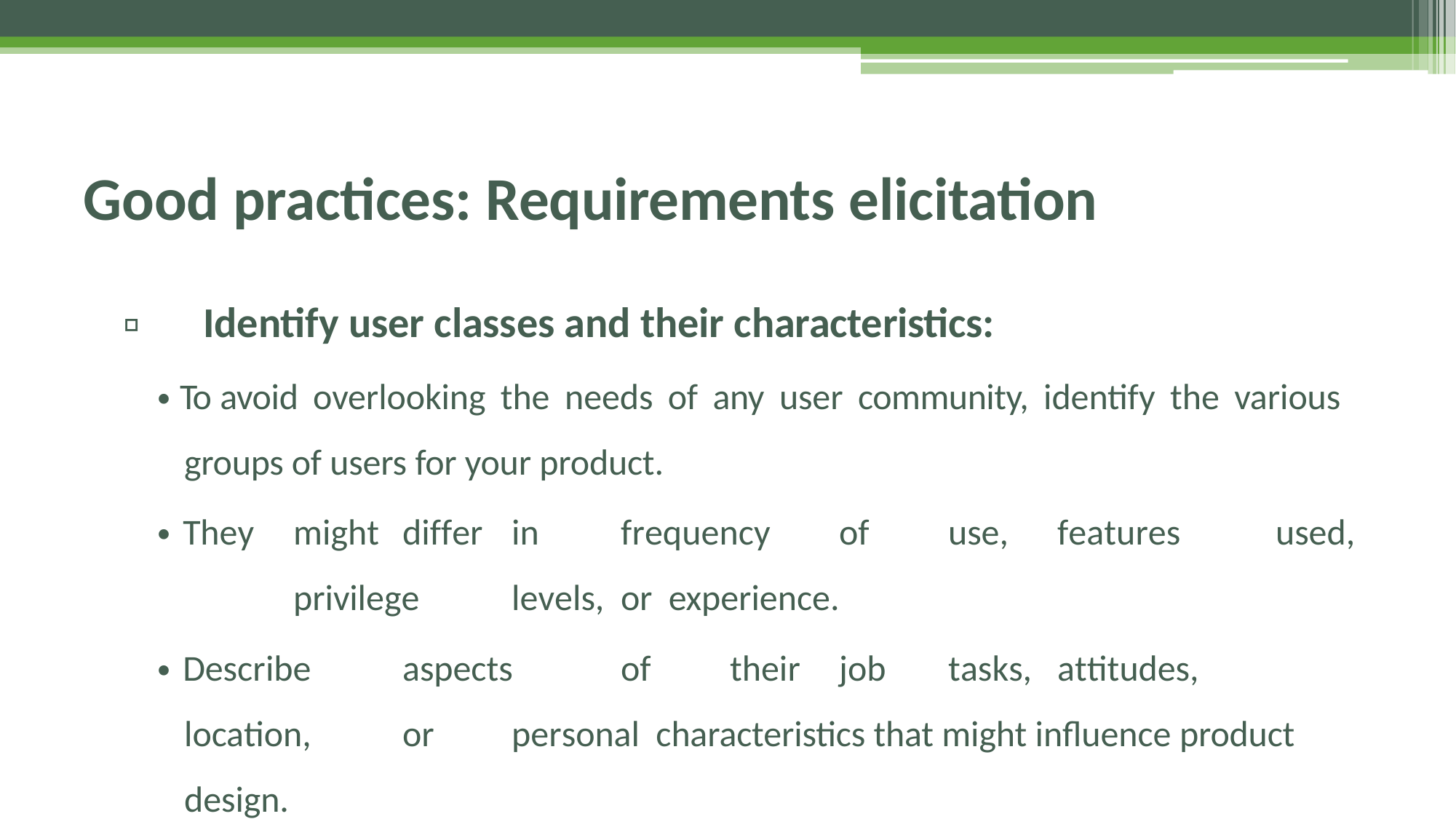

# Good practices: Requirements elicitation
▫	Identify user classes and their characteristics:
🞄 To avoid overlooking the needs of any user community, identify the various  groups of users for your product.
🞄 They	might	differ	in	frequency	of	use,	features	used,	privilege	levels,	or  experience.
🞄 Describe	aspects	of	their	job	tasks,	attitudes,	location,	or	personal  characteristics that might influence product design.